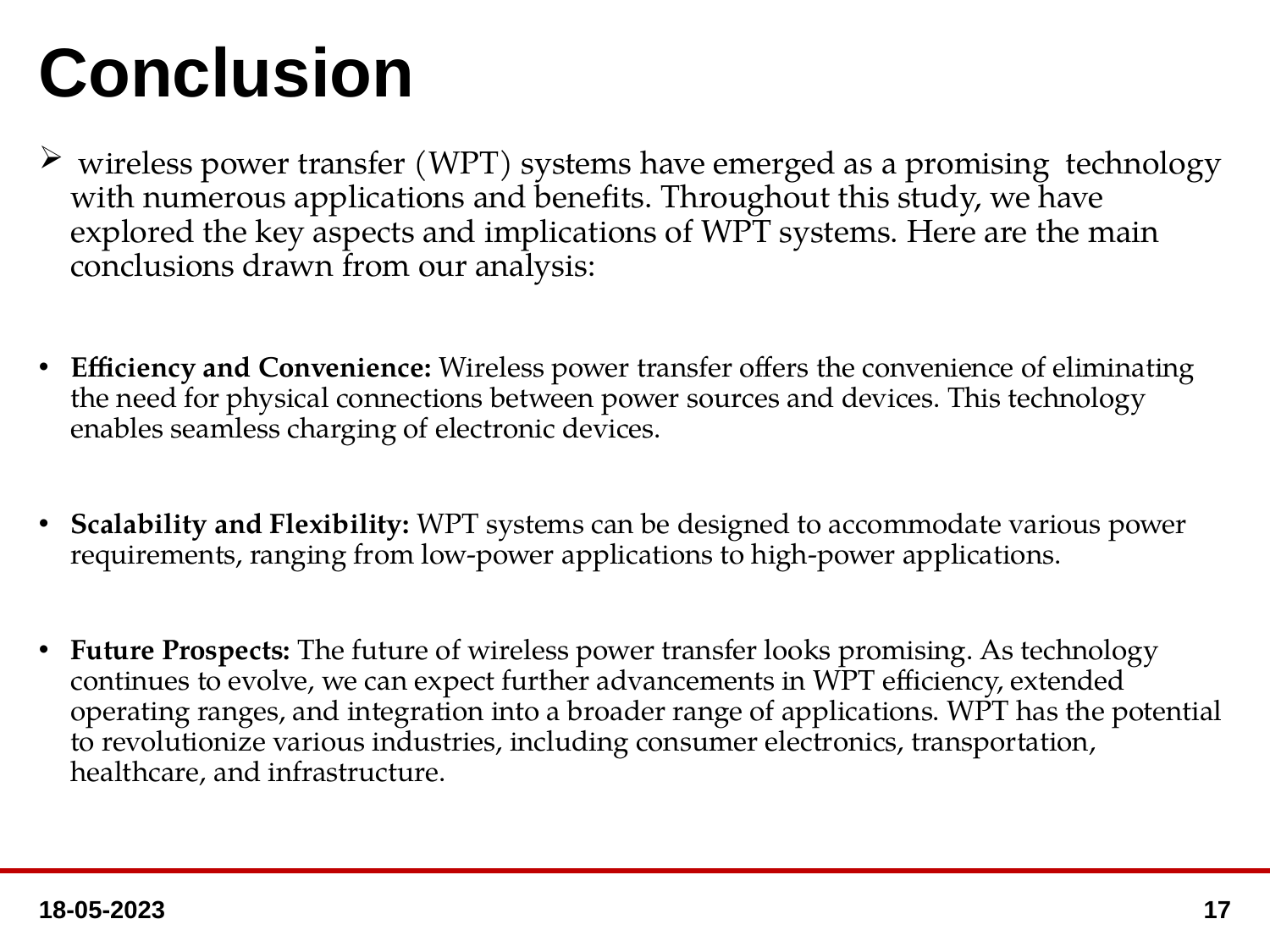

# Conclusion
 wireless power transfer (WPT) systems have emerged as a promising  technology with numerous applications and benefits. Throughout this study, we have explored the key aspects and implications of WPT systems. Here are the main conclusions drawn from our analysis:

Efficiency and Convenience: Wireless power transfer offers the convenience of eliminating the need for physical connections between power sources and devices. This technology enables seamless charging of electronic devices.

Scalability and Flexibility: WPT systems can be designed to accommodate various power requirements, ranging from low-power applications to high-power applications.

Future Prospects: The future of wireless power transfer looks promising. As technology continues to evolve, we can expect further advancements in WPT efficiency, extended operating ranges, and integration into a broader range of applications. WPT has the potential to revolutionize various industries, including consumer electronics, transportation, healthcare, and infrastructure.

18-05-2023
17